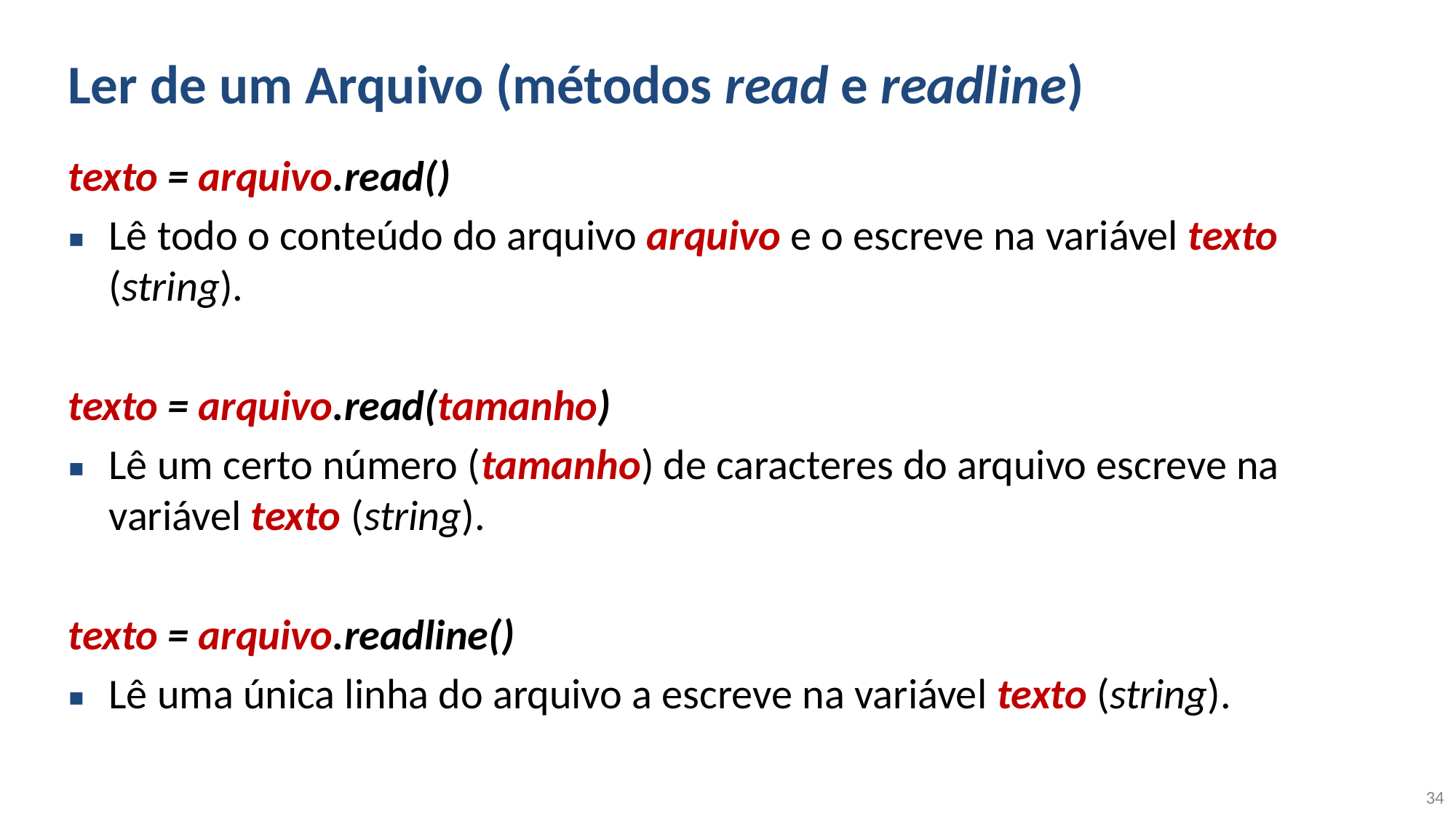

# Ler de um Arquivo (métodos read e readline)
texto = arquivo.read()
Lê todo o conteúdo do arquivo arquivo e o escreve na variável texto (string).

texto = arquivo.read(tamanho)
Lê um certo número (tamanho) de caracteres do arquivo escreve na variável texto (string).

texto = arquivo.readline()
Lê uma única linha do arquivo a escreve na variável texto (string).

34